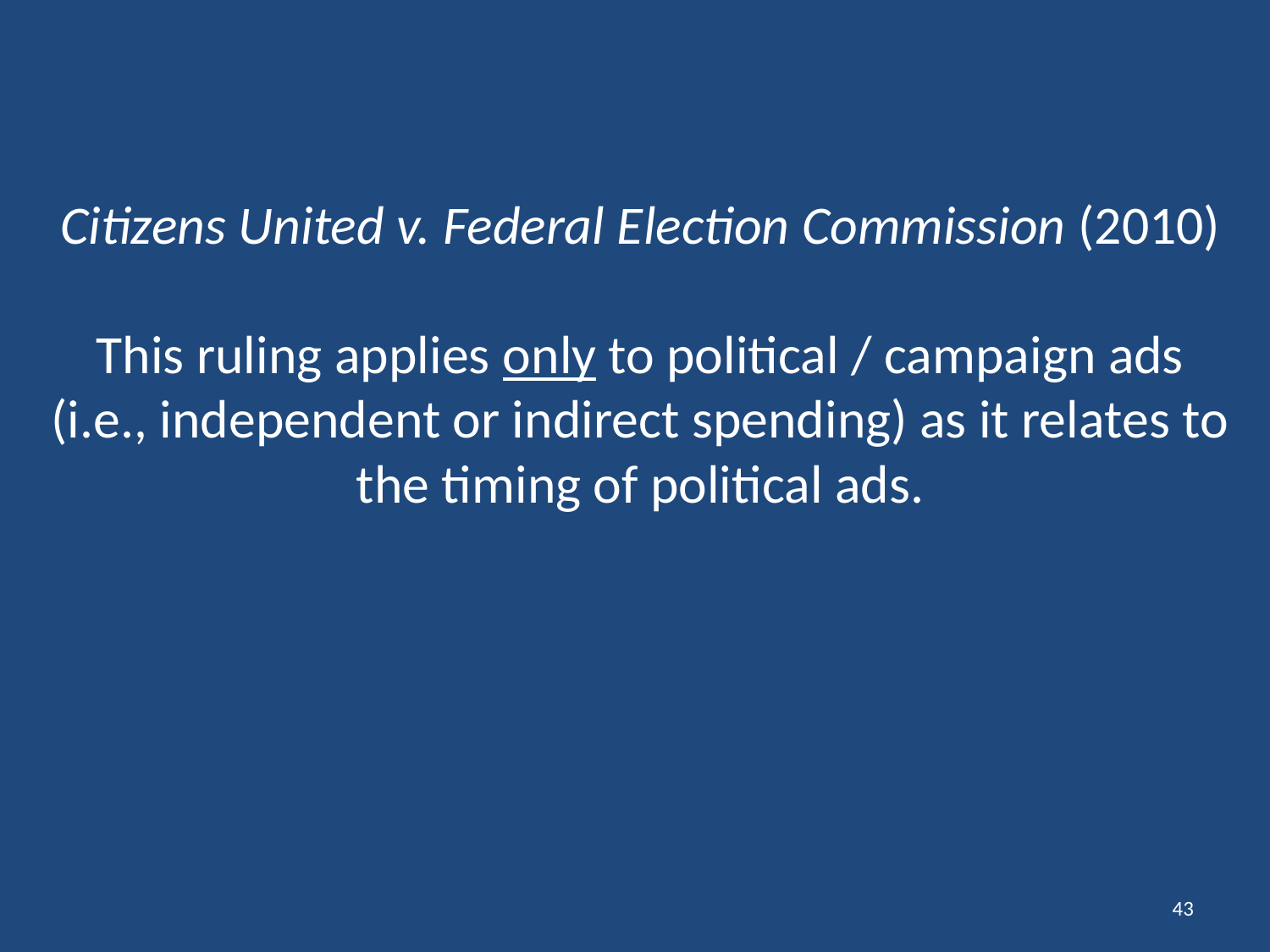

# Citizens United v. Federal Election Commission (2010) This ruling applies only to political / campaign ads (i.e., independent or indirect spending) as it relates to the timing of political ads.
43